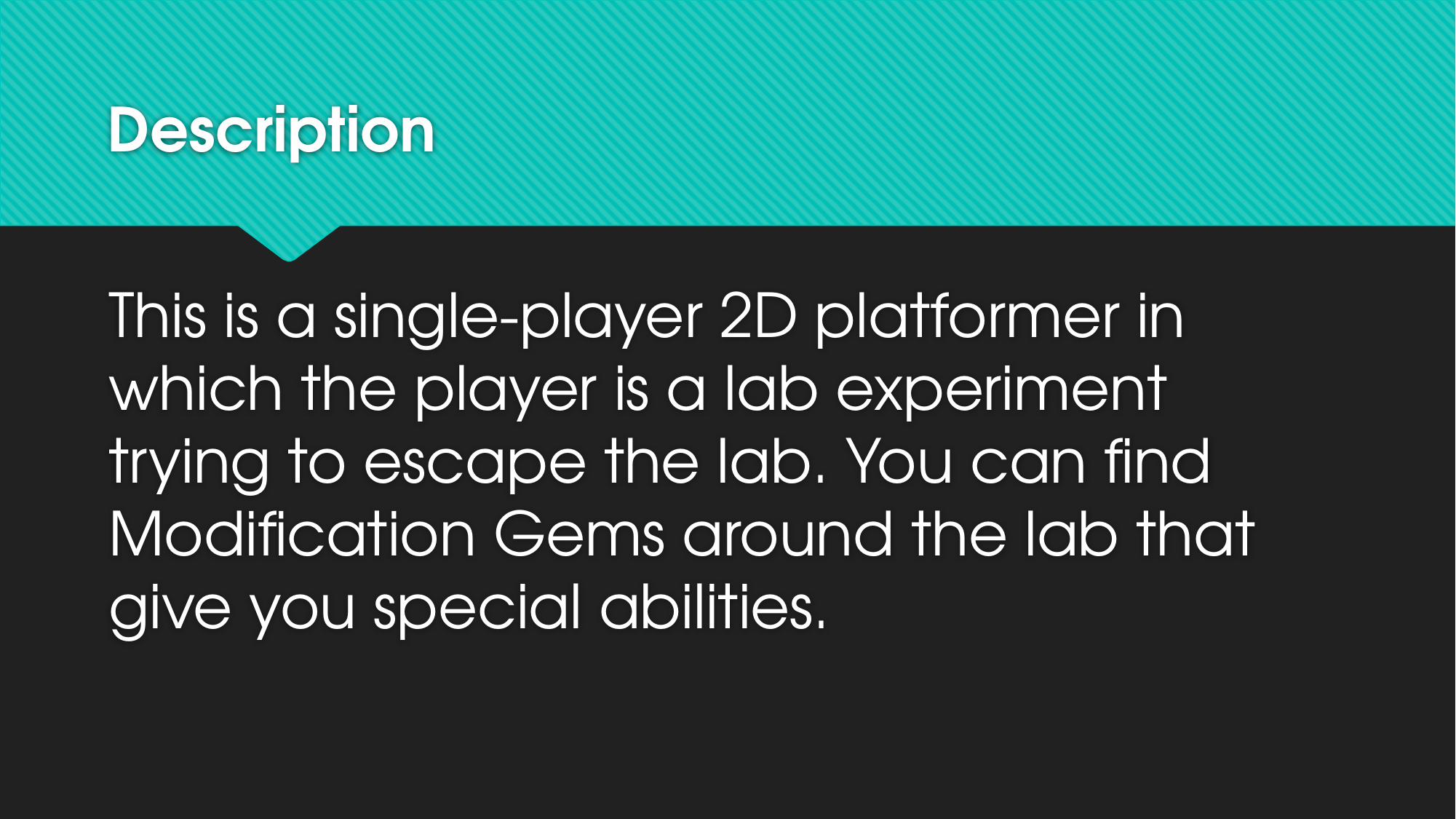

# Description
This is a single-player 2D platformer in which the player is a lab experiment trying to escape the lab. You can find Modification Gems around the lab that give you special abilities.